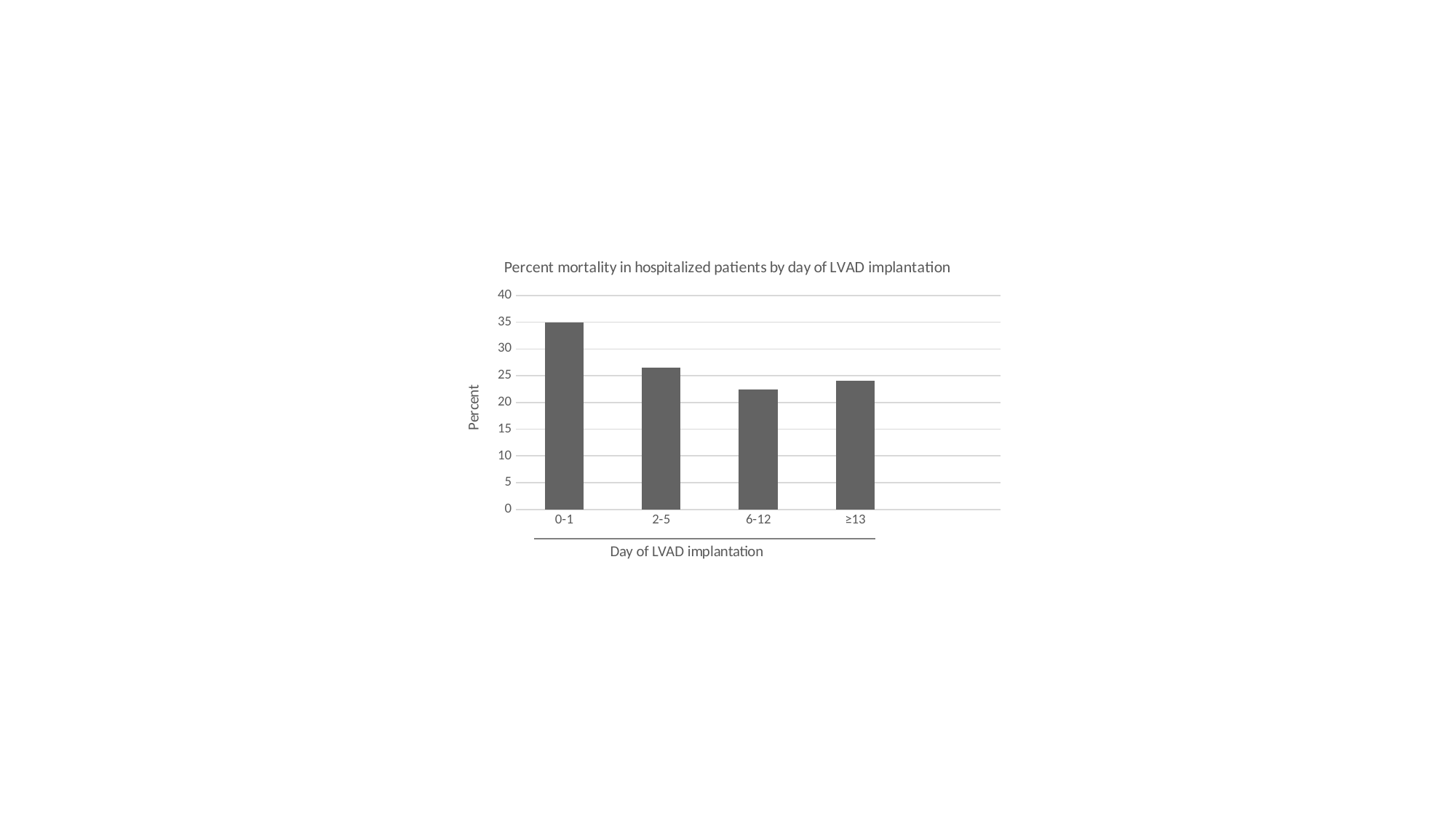

### Chart: Percent mortality in hospitalized patients by day of LVAD implantation

| Category |  |
|---|---|
| 0-1 | 34.93282149712091 |
| 2-5 | 26.54205607476635 |
| 6-12 | 22.466216216216214 |
| ≥13 | 24.094202898550723 |